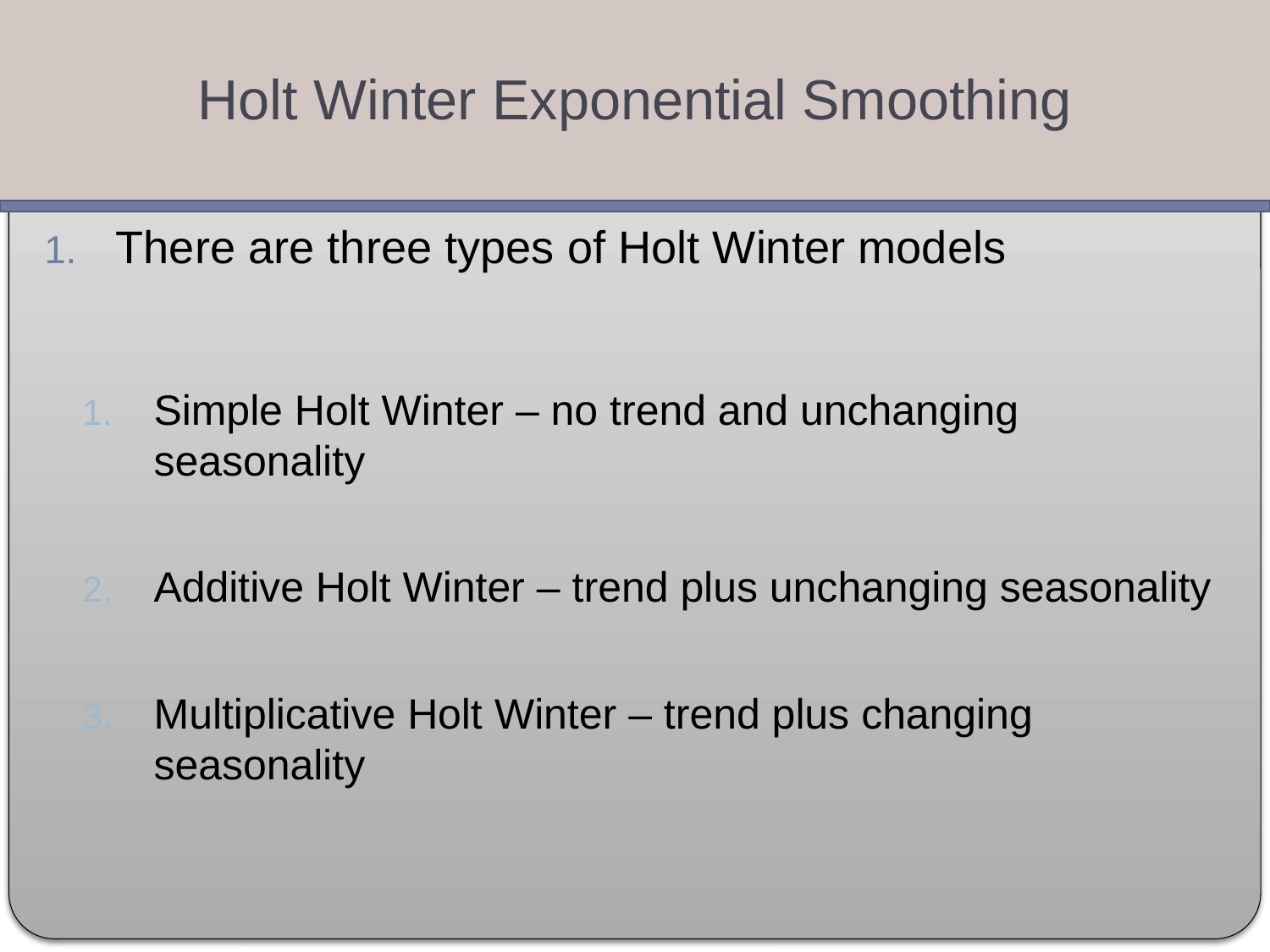

Holt Winter Exponential Smoothing

There are three types of Holt Winter models

Simple Holt Winter – no trend and unchanging seasonality

Additive Holt Winter – trend plus unchanging seasonality

Multiplicative Holt Winter – trend plus changing seasonality